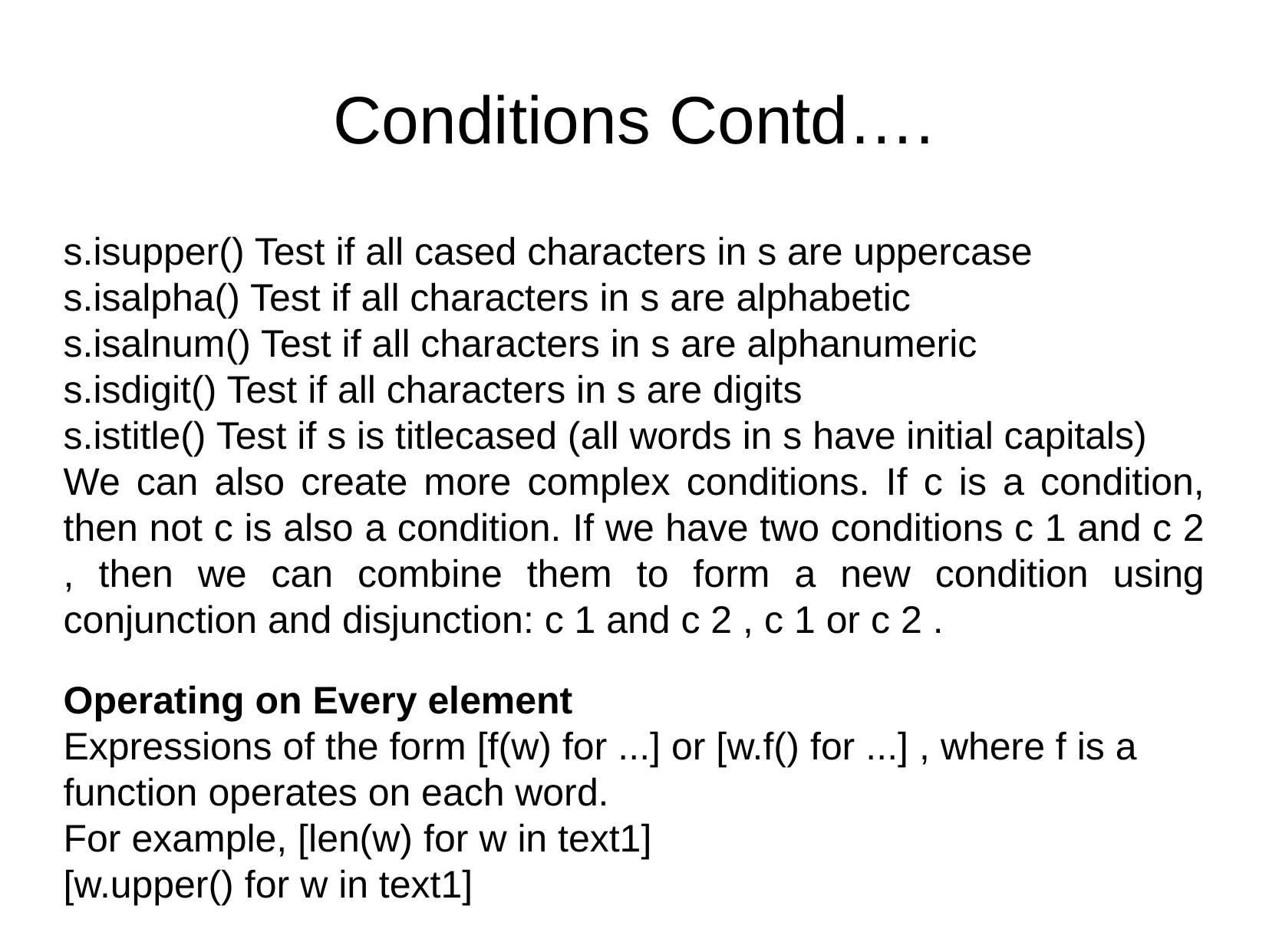

Conditions Contd….
s.isupper() Test if all cased characters in s are uppercase
s.isalpha() Test if all characters in s are alphabetic
s.isalnum() Test if all characters in s are alphanumeric
s.isdigit() Test if all characters in s are digits
s.istitle() Test if s is titlecased (all words in s have initial capitals)
We can also create more complex conditions. If c is a condition, then not c is also a condition. If we have two conditions c 1 and c 2 , then we can combine them to form a new condition using conjunction and disjunction: c 1 and c 2 , c 1 or c 2 .

Operating on Every element
Expressions of the form [f(w) for ...] or [w.f() for ...] , where f is a
function operates on each word.
For example, [len(w) for w in text1]
[w.upper() for w in text1]